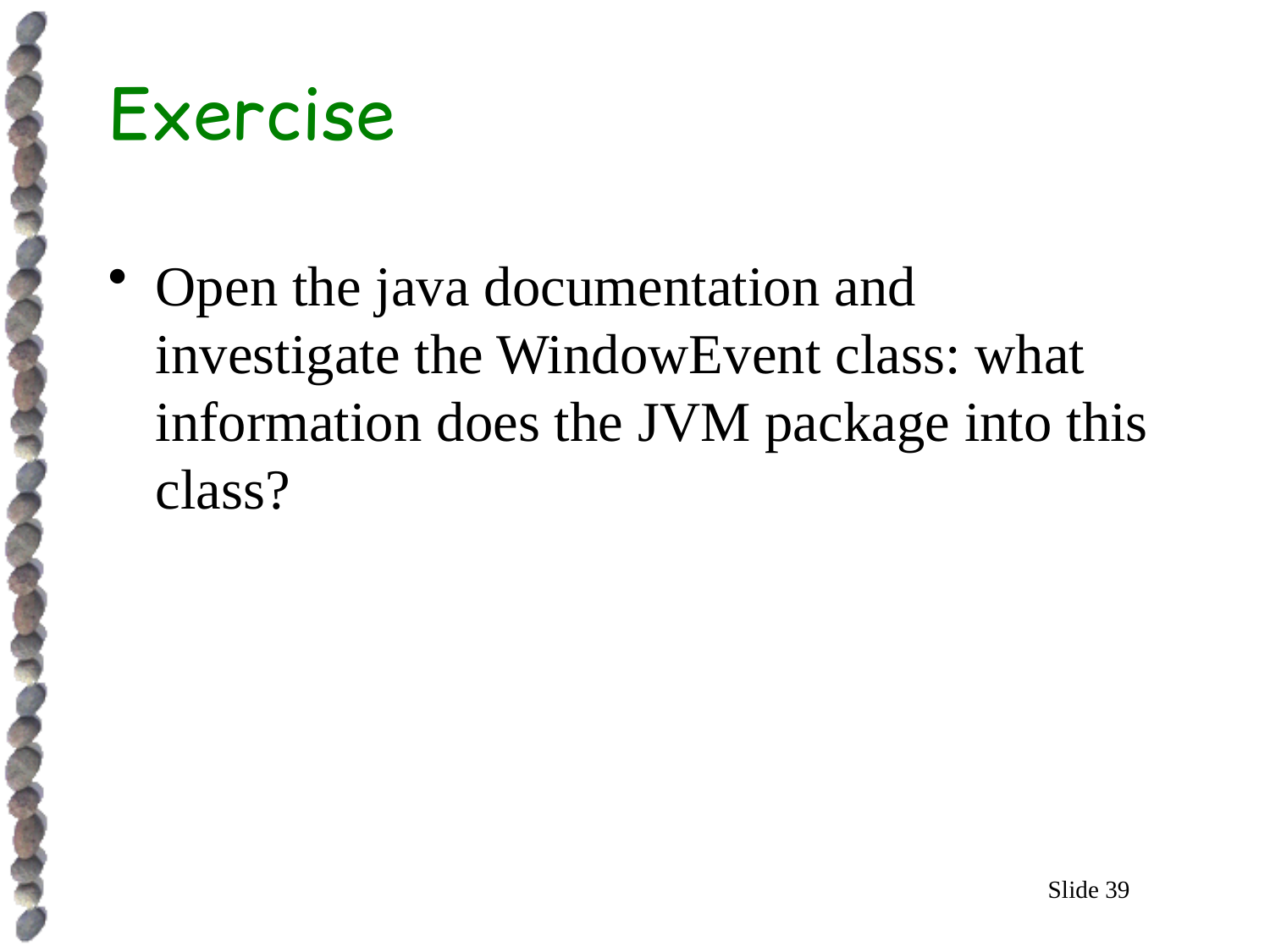

# Exercise
Open the java documentation and investigate the WindowEvent class: what information does the JVM package into this class?
Slide 39